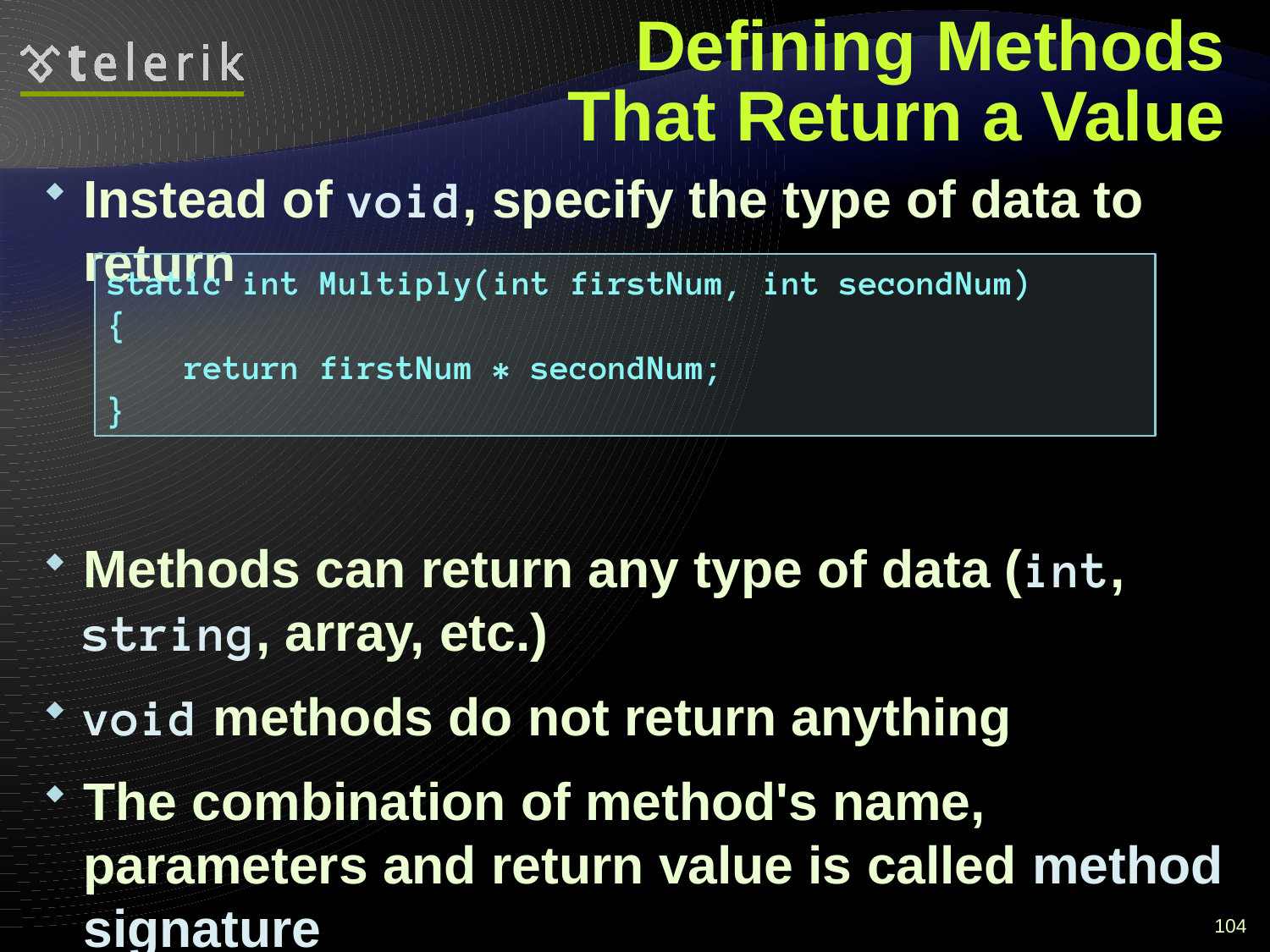

# Defining Methods That Return a Value
Instead of void, specify the type of data to return

Methods can return any type of data (int, string, array, etc.)
void methods do not return anything
The combination of method's name, parameters and return value is called method signature
Use return keyword to return a result
static int Multiply(int firstNum, int secondNum)
{
    return firstNum * secondNum;
}
104